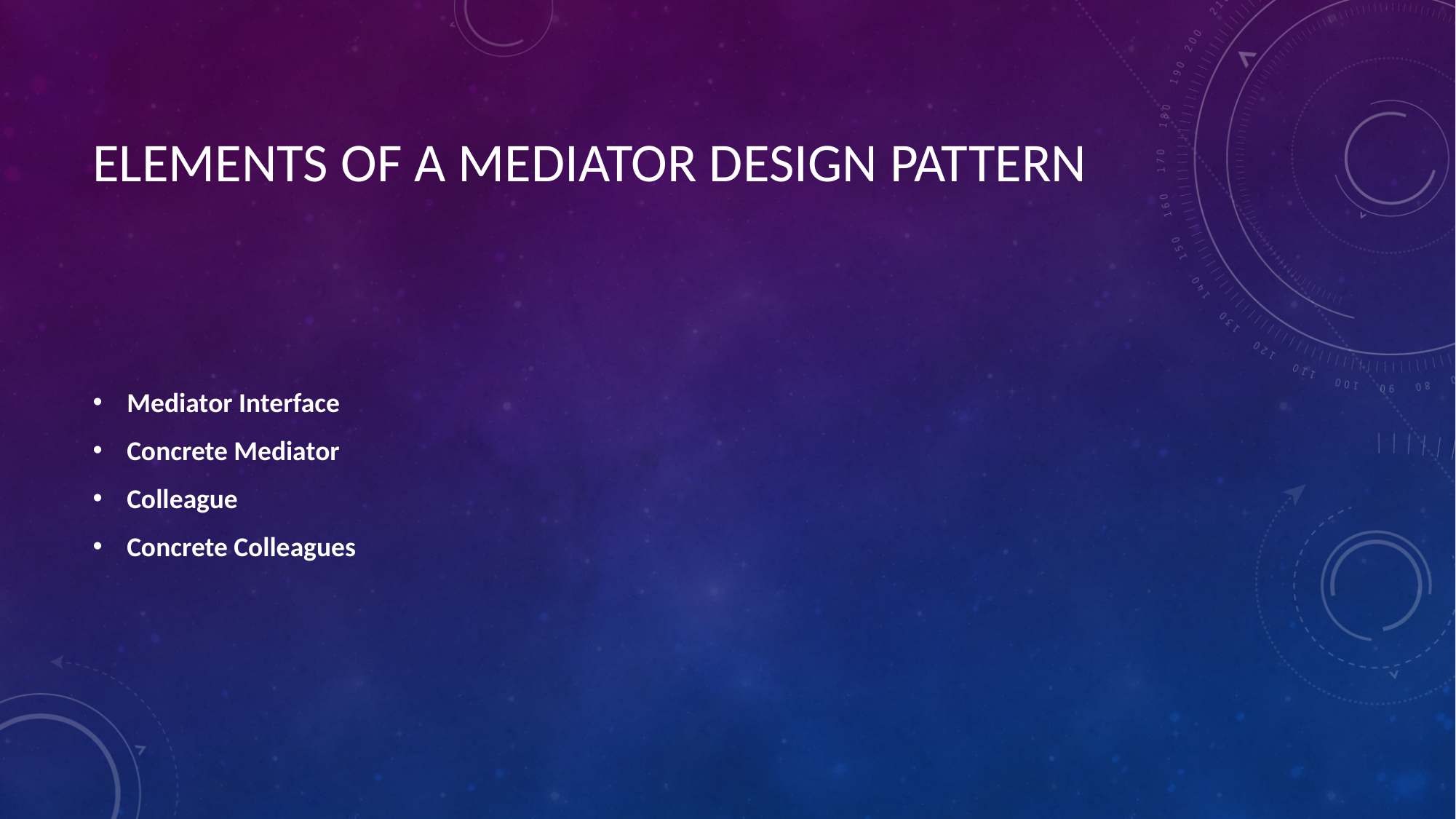

# Elements of a Mediator Design Pattern
Mediator Interface
Concrete Mediator
Colleague
Concrete Colleagues